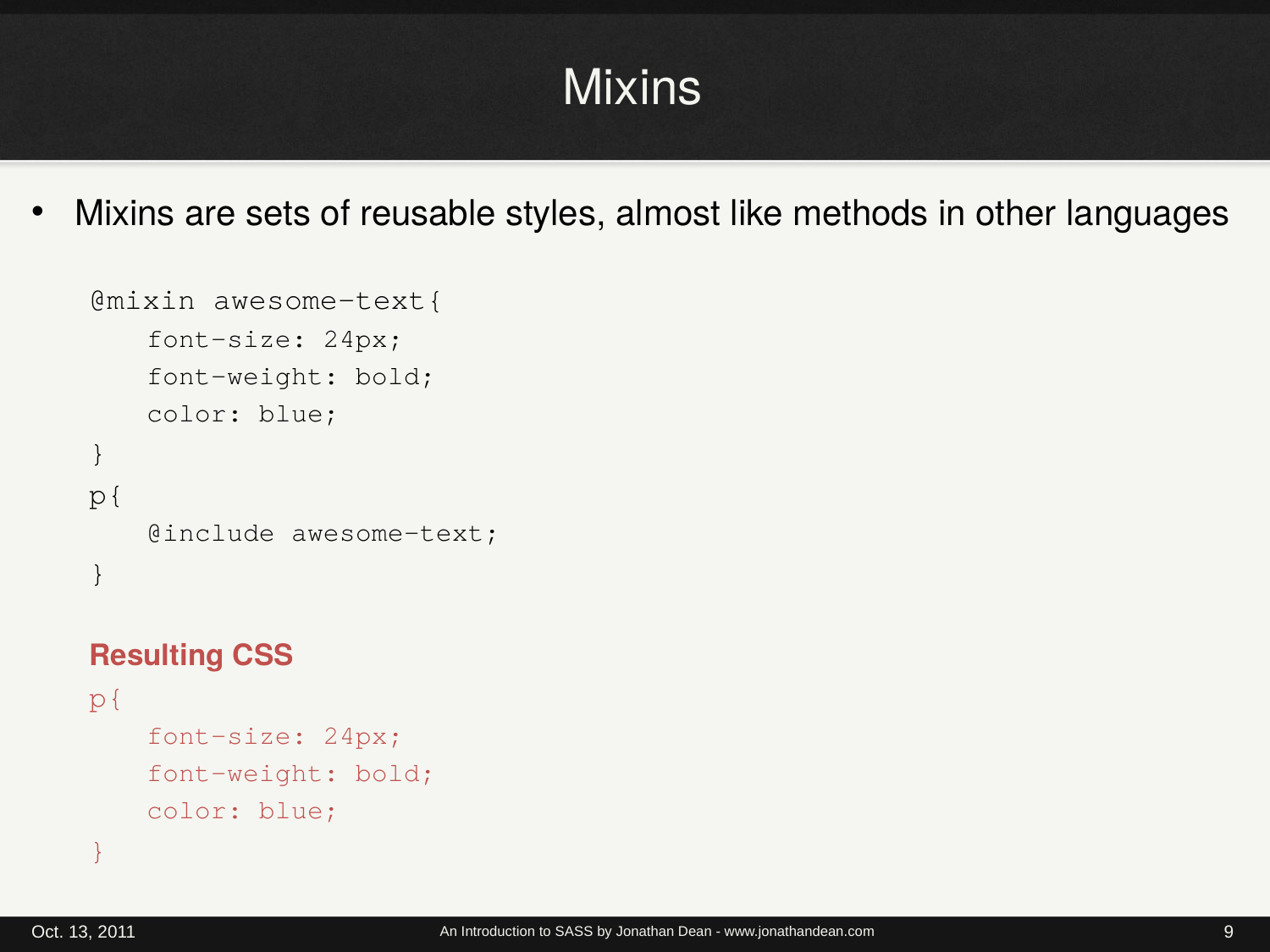

# Mixins
Mixins are sets of reusable styles, almost like methods in other languages

@mixin awesome-text{
font-size: 24px;
font-weight: bold;
color: blue;
}
p{
@include awesome-text;
}

Resulting CSS
p{
font-size: 24px;
font-weight: bold;
color: blue;
}

Oct. 13, 2011
An Introduction to SASS by Jonathan Dean - www.jonathandean.com
9